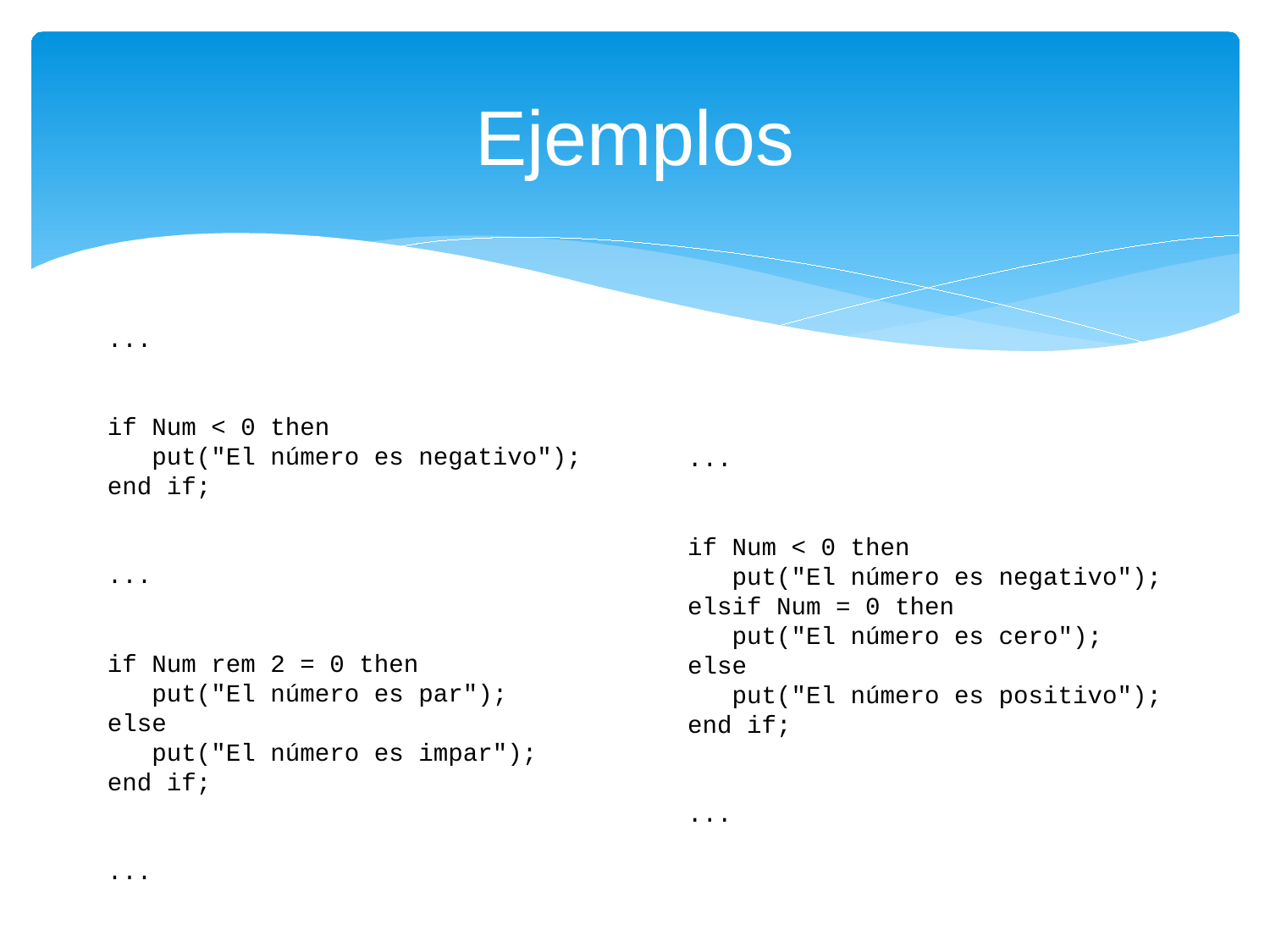

# Ejemplos
...

if Num < 0 then
   put("El número es negativo");
end if;

...

if Num rem 2 = 0 then
   put("El número es par");
else
   put("El número es impar");
end if;

...
...

if Num < 0 then
   put("El número es negativo");
elsif Num = 0 then
   put("El número es cero");
else
   put("El número es positivo");
end if;

...